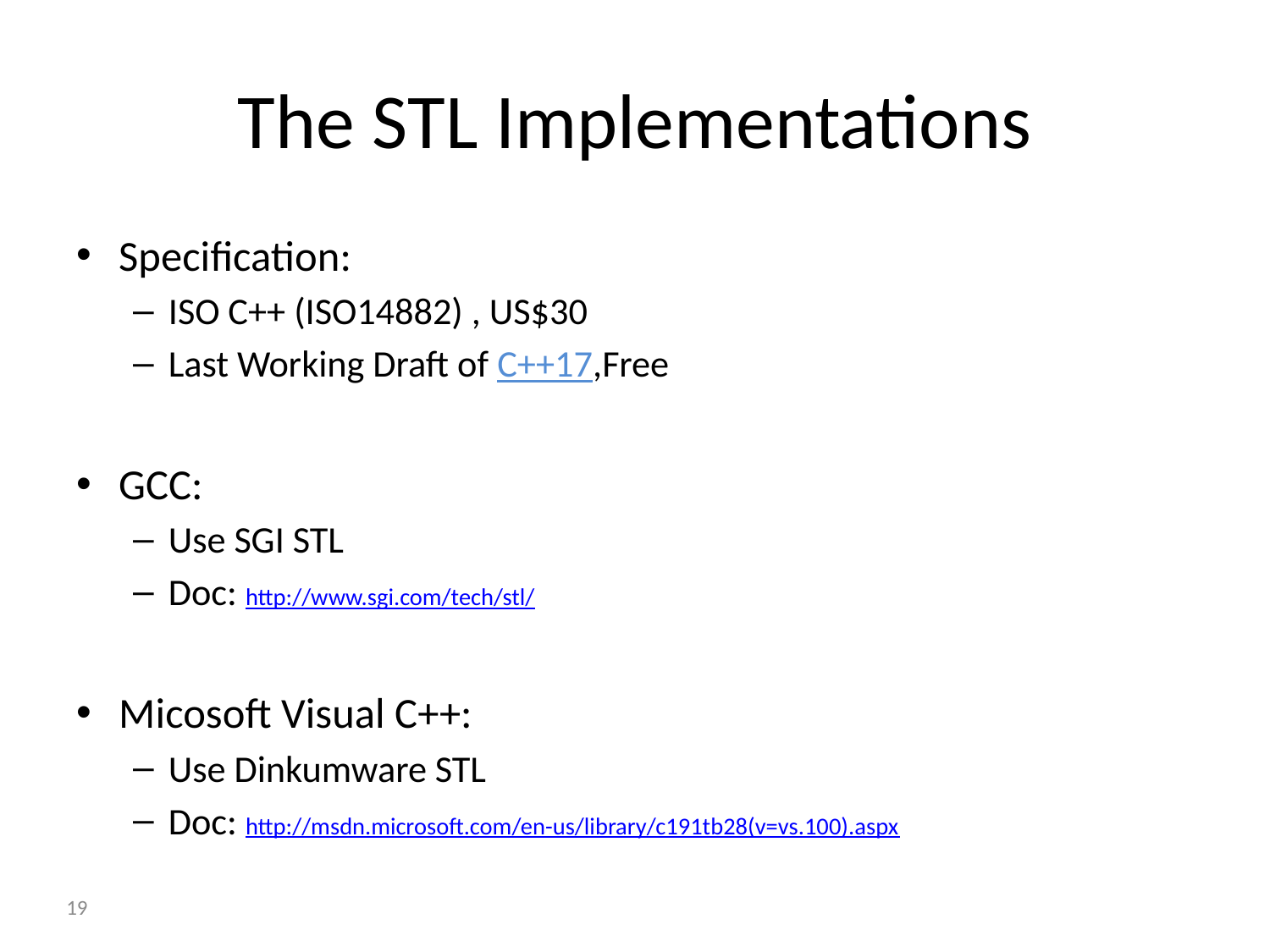

# The STL Implementations
Specification:
ISO C++ (ISO14882) , US$30
Last Working Draft of C++17,Free

GCC:
Use SGI STL
Doc: http://www.sgi.com/tech/stl/

Micosoft Visual C++:
Use Dinkumware STL
Doc: http://msdn.microsoft.com/en-us/library/c191tb28(v=vs.100).aspx

19